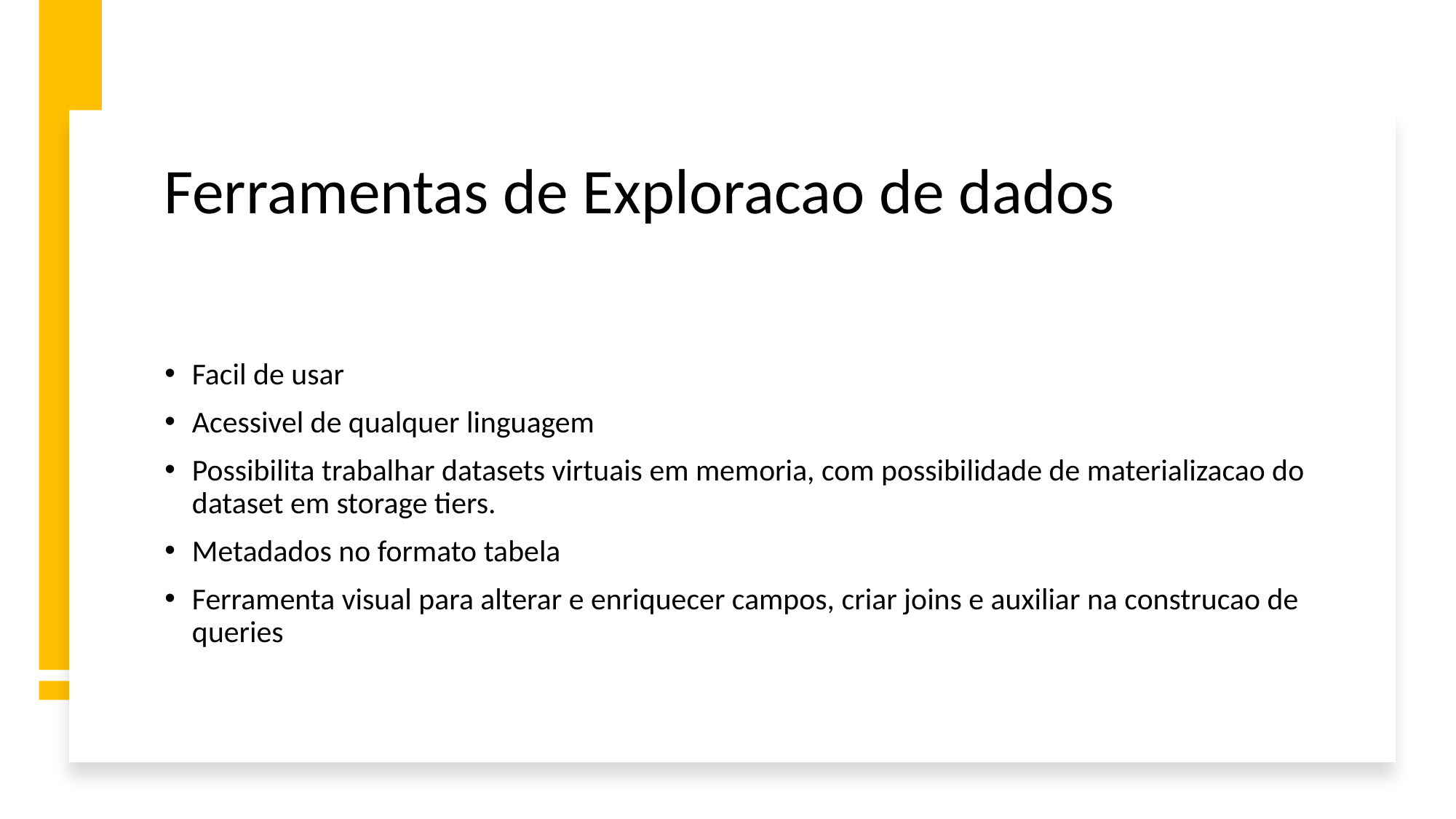

# Ferramentas de Exploracao de dados

Facil de usar
Acessivel de qualquer linguagem
Possibilita trabalhar datasets virtuais em memoria, com possibilidade de materializacao do dataset em storage tiers.
Metadados no formato tabela
Ferramenta visual para alterar e enriquecer campos, criar joins e auxiliar na construcao de queries